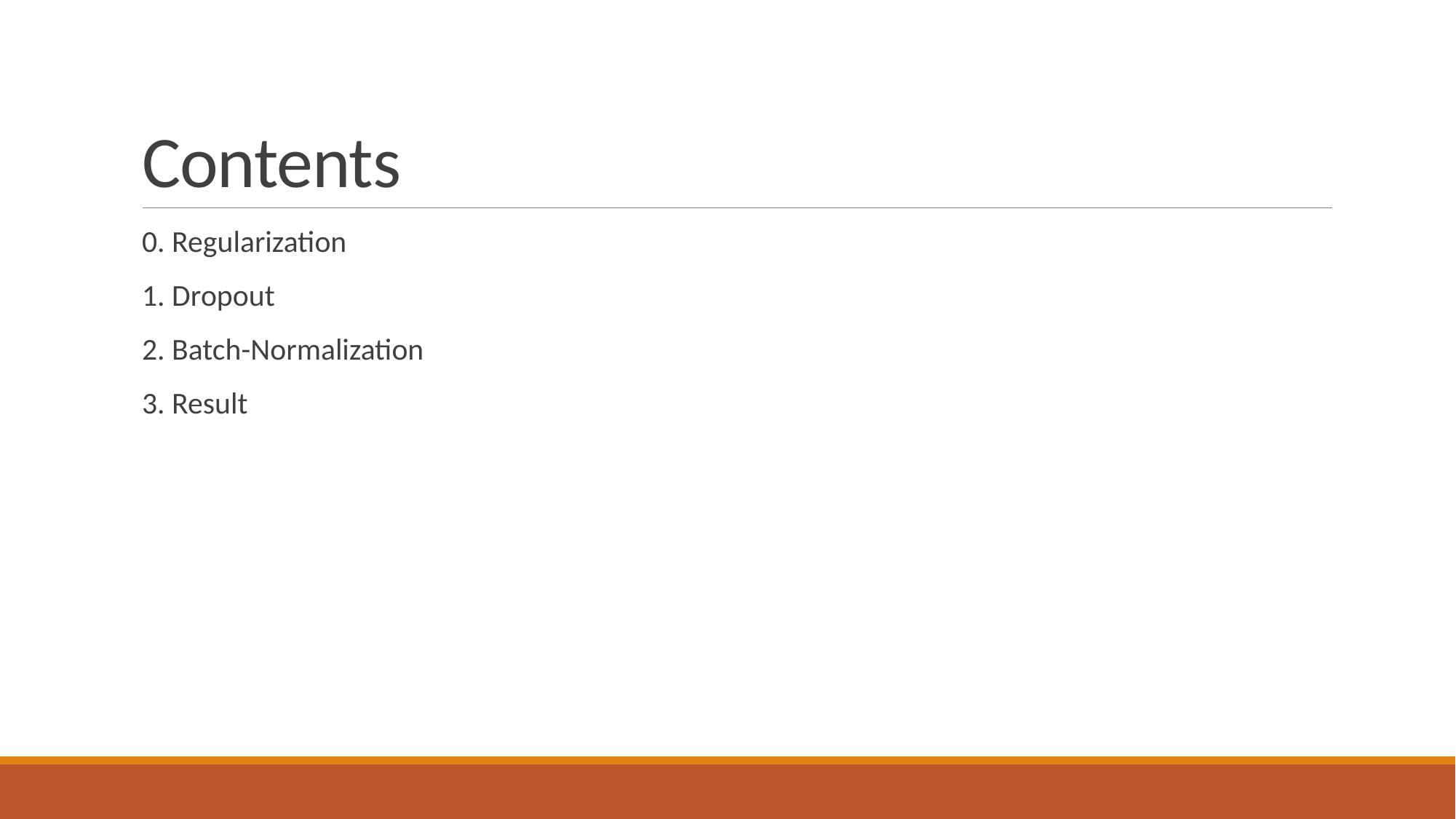

# Contents
0. Regularization
1. Dropout
2. Batch-Normalization
3. Result